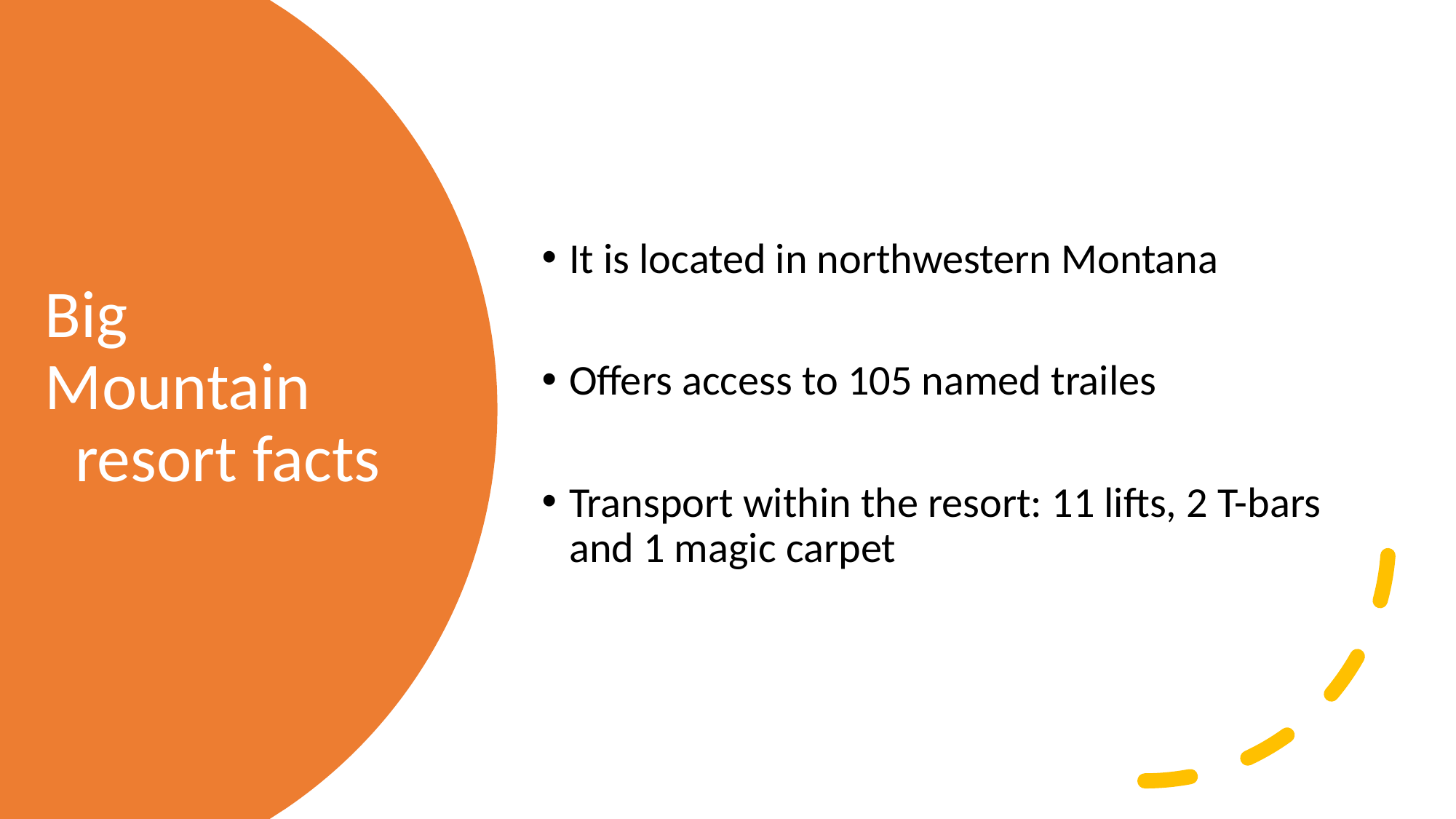

It is located in northwestern Montana

Offers access to 105 named trailes

Transport within the resort: 11 lifts, 2 T-bars and 1 magic carpet
# Big Mountain resort facts